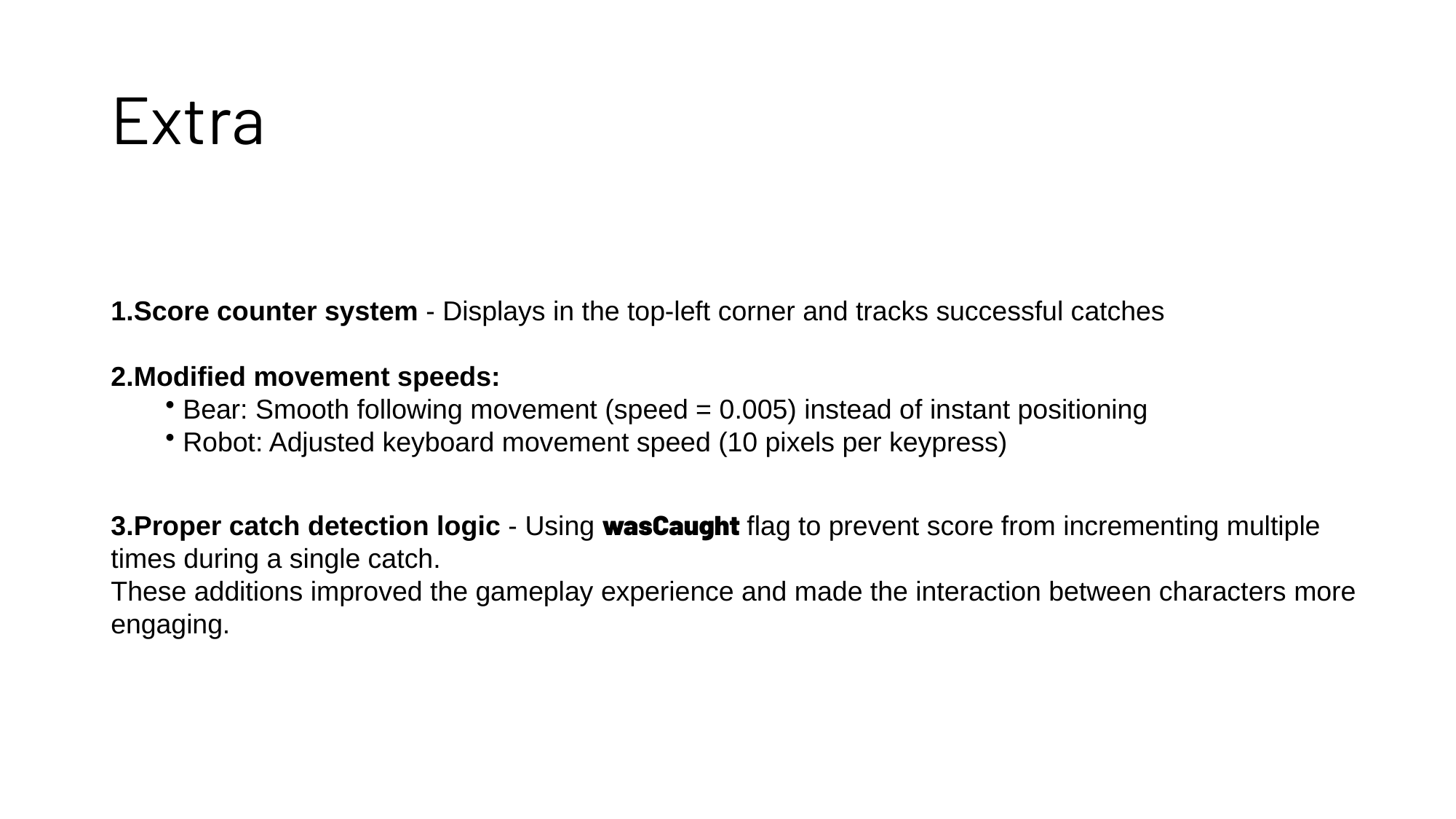

# Extra
Score counter system - Displays in the top-left corner and tracks successful catches

Modified movement speeds:
 Bear: Smooth following movement (speed = 0.005) instead of instant positioning
 Robot: Adjusted keyboard movement speed (10 pixels per keypress)

Proper catch detection logic - Using wasCaught  flag to prevent score from incrementing multiple times during a single catch.
These additions improved the gameplay experience and made the interaction between characters more engaging.